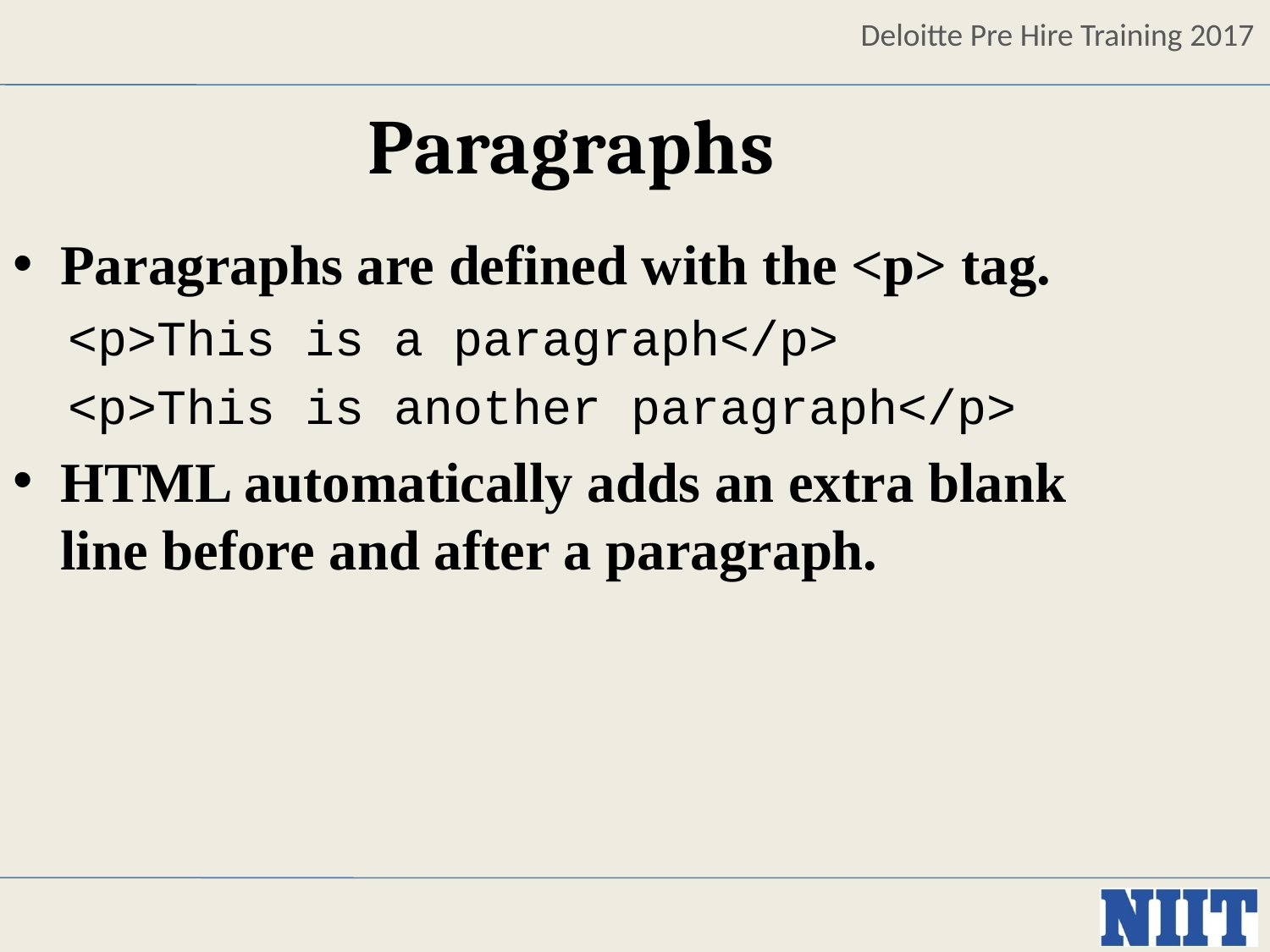

Paragraphs
Paragraphs are defined with the <p> tag.
<p>This is a paragraph</p>
<p>This is another paragraph</p>
HTML automatically adds an extra blank line before and after a paragraph.